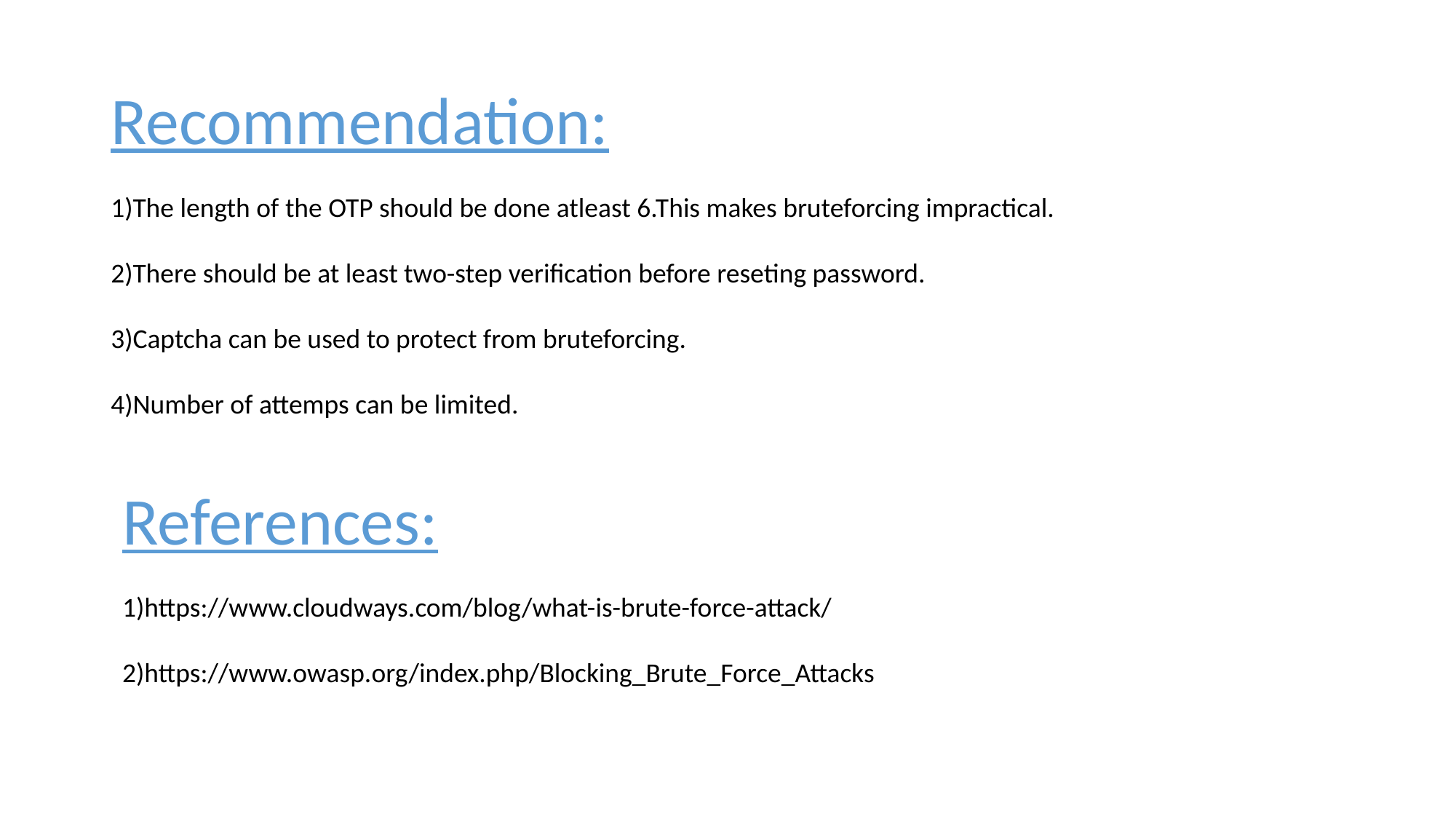

# Recommendation:
1)The length of the OTP should be done atleast 6.This makes bruteforcing impractical.

2)There should be at least two-step verification before reseting password.

3)Captcha can be used to protect from bruteforcing.

4)Number of attemps can be limited.

References:
1)https://www.cloudways.com/blog/what-is-brute-force-attack/

2)https://www.owasp.org/index.php/Blocking_Brute_Force_Attacks